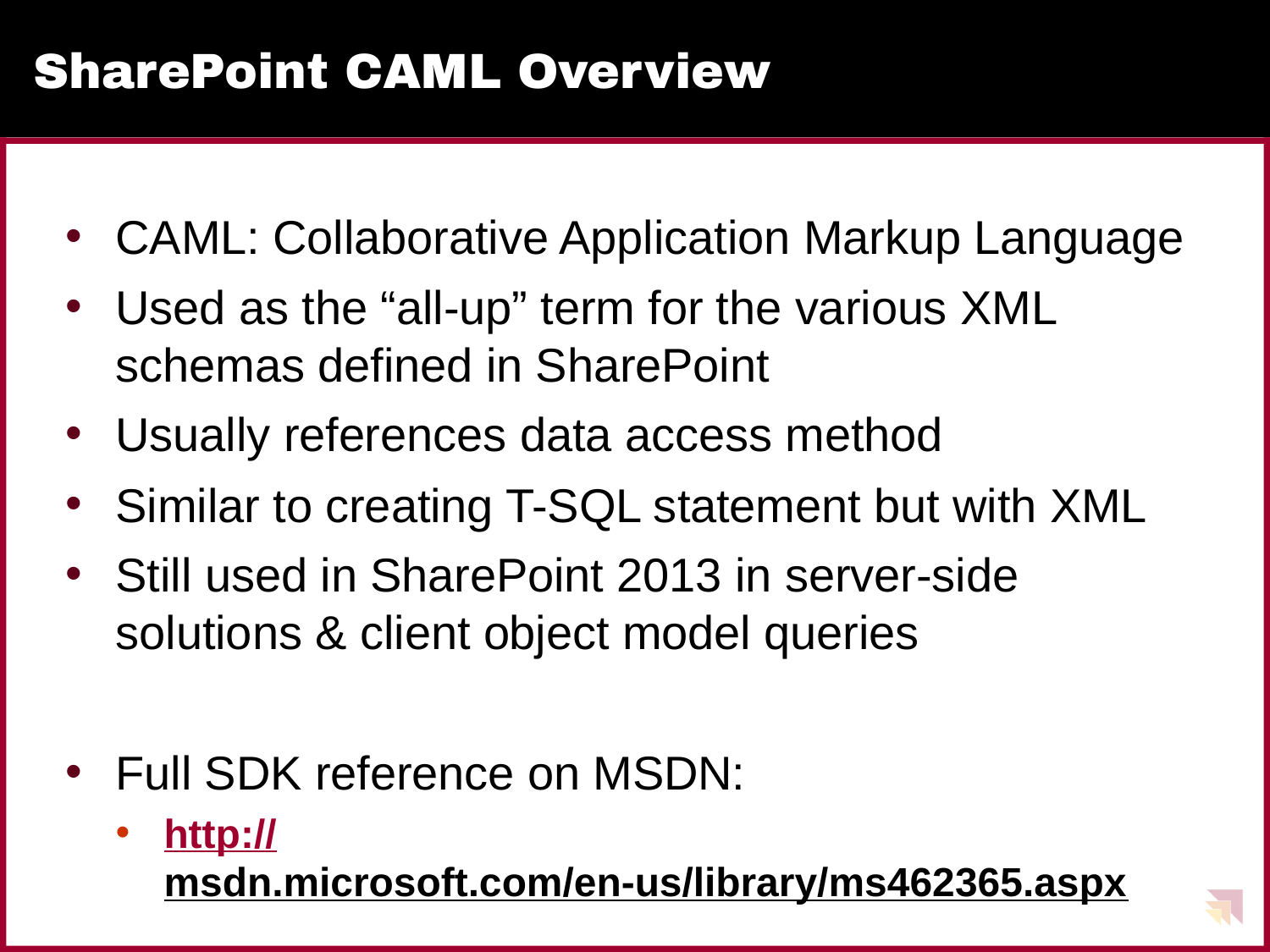

# SharePoint CAML Overview
CAML: Collaborative Application Markup Language
Used as the “all-up” term for the various XML schemas defined in SharePoint
Usually references data access method
Similar to creating T-SQL statement but with XML
Still used in SharePoint 2013 in server-side solutions & client object model queries

Full SDK reference on MSDN:
http://msdn.microsoft.com/en-us/library/ms462365.aspx